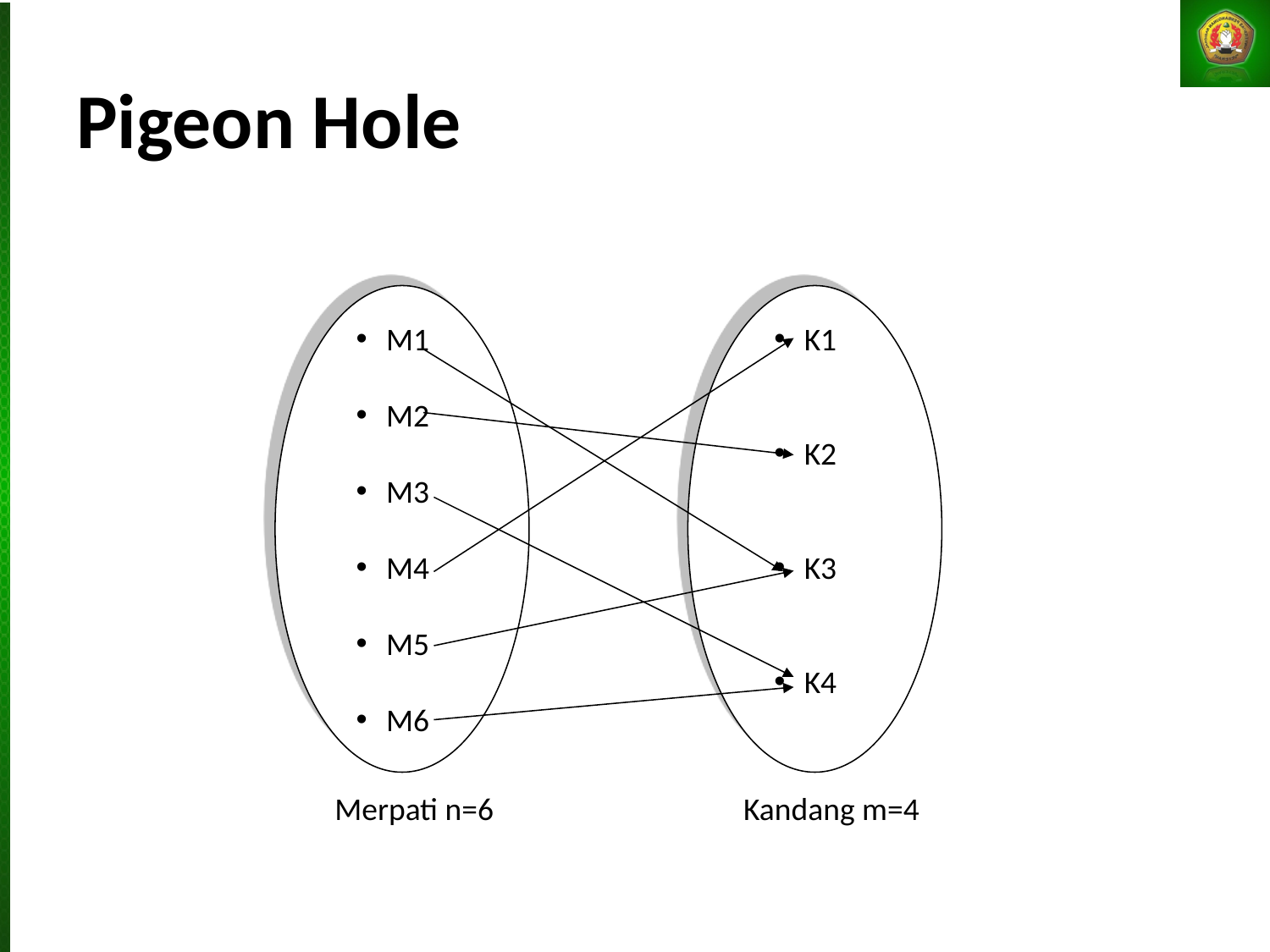

# Pigeon Hole

M1

M2

M3

M4

M5

M6

K1

K2

K3

K4

Merpati n=6
Kandang m=4